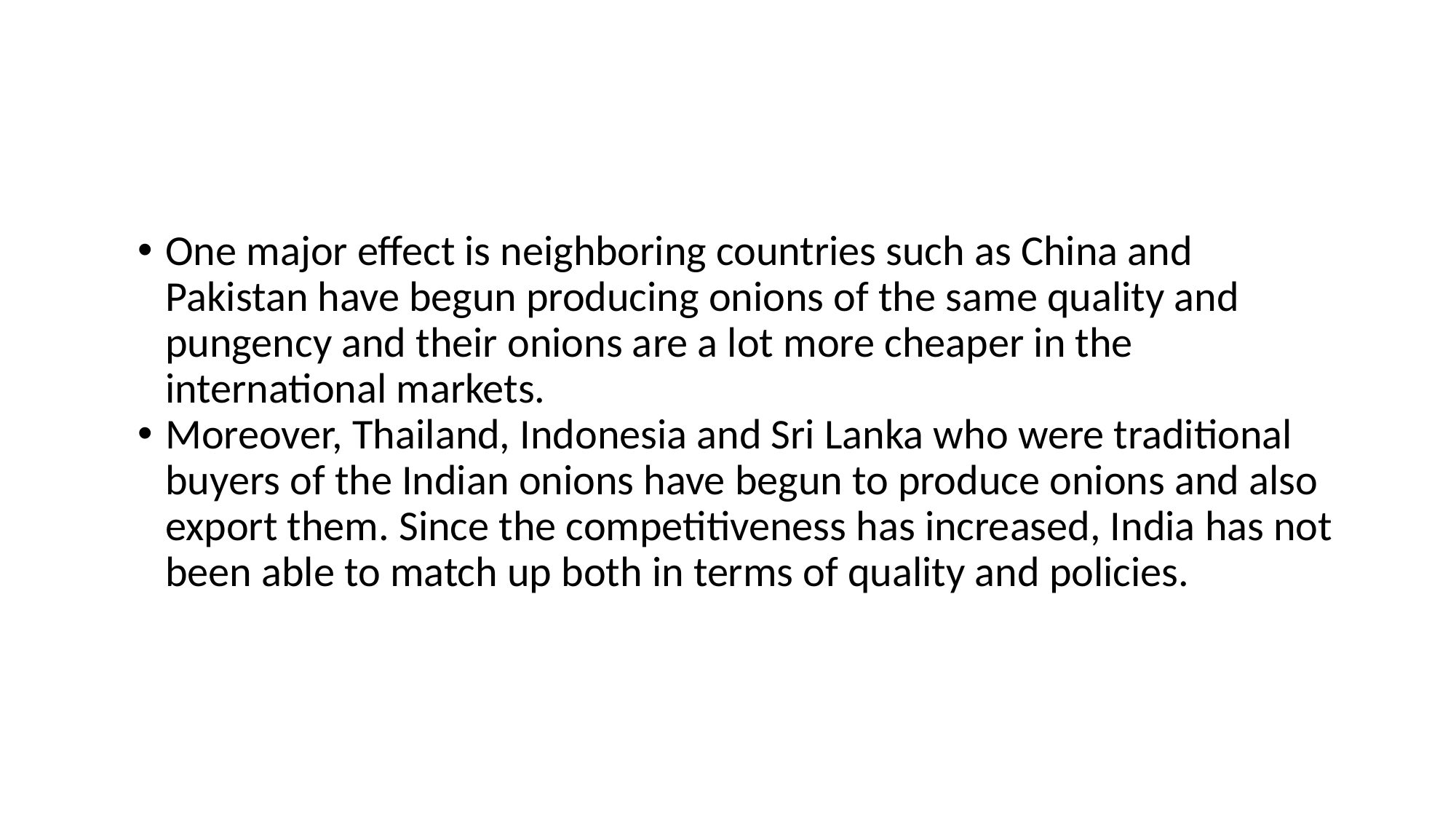

One major effect is neighboring countries such as China and Pakistan have begun producing onions of the same quality and pungency and their onions are a lot more cheaper in the international markets.
Moreover, Thailand, Indonesia and Sri Lanka who were traditional buyers of the Indian onions have begun to produce onions and also export them. Since the competitiveness has increased, India has not been able to match up both in terms of quality and policies.